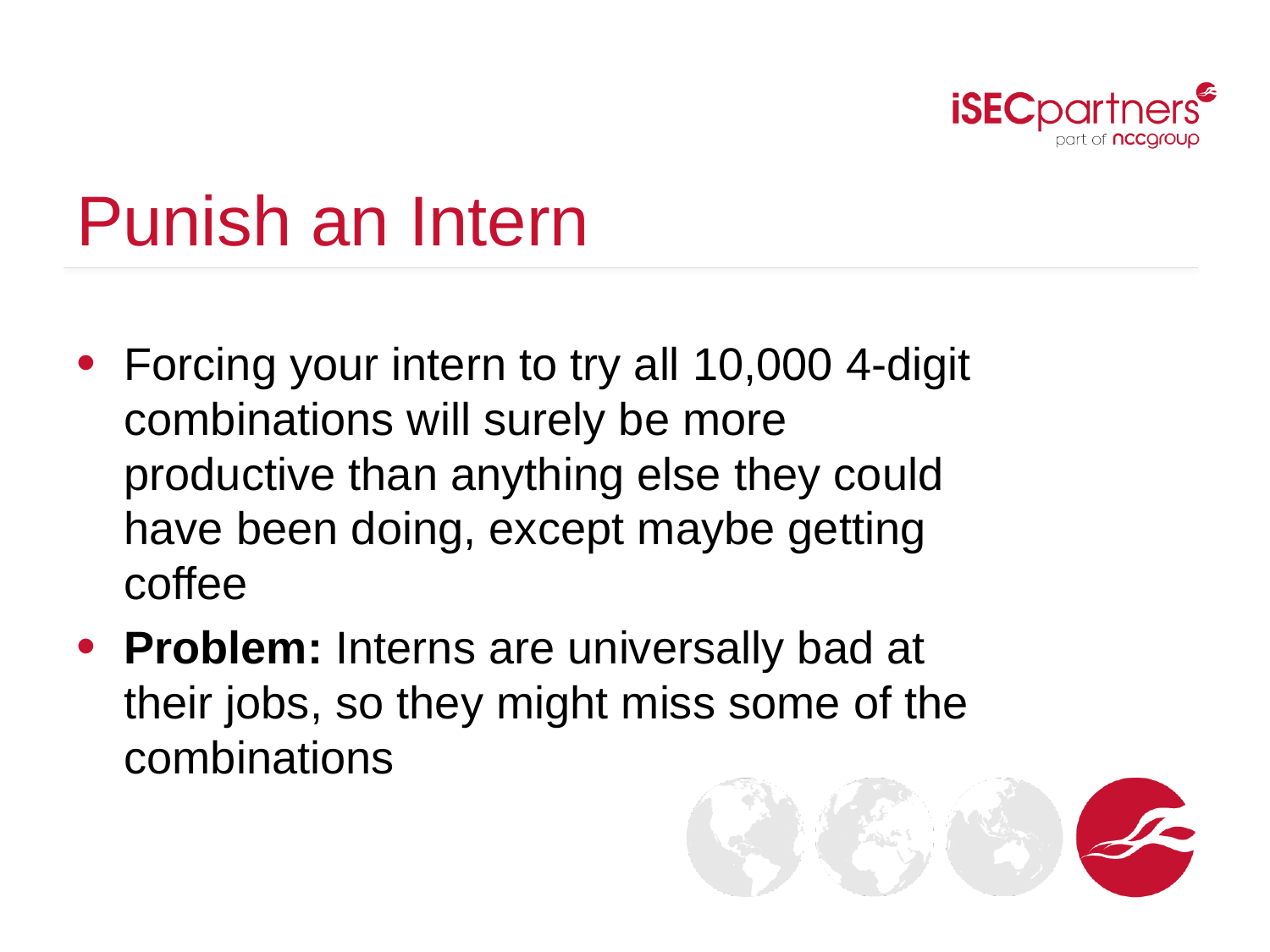

# Punish an Intern
Forcing your intern to try all 10,000 4-digit combinations will surely be more productive than anything else they could have been doing, except maybe getting coffee
Problem: Interns are universally bad at their jobs, so they might miss some of the combinations